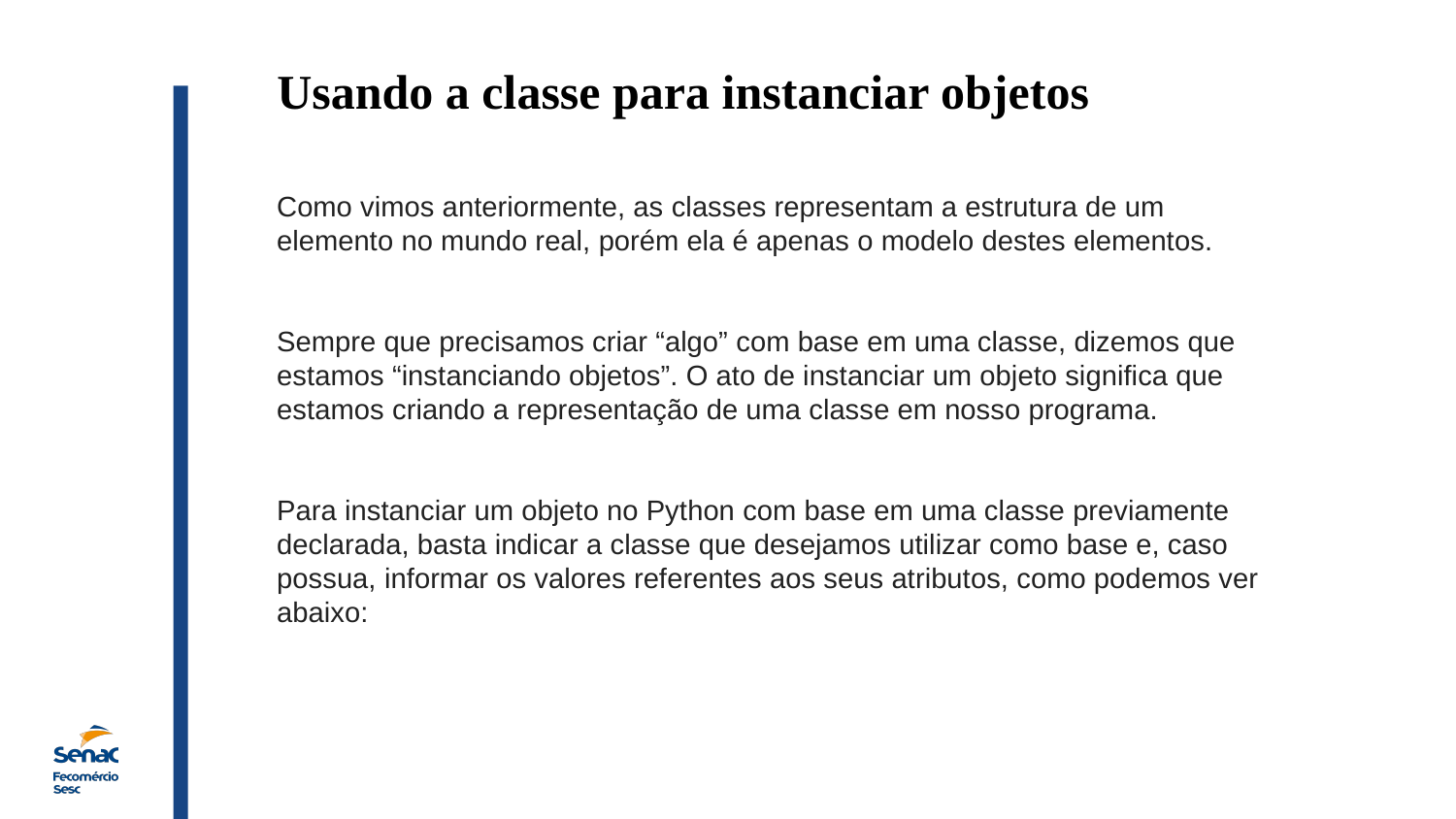

Usando a classe para instanciar objetos
Como vimos anteriormente, as classes representam a estrutura de um elemento no mundo real, porém ela é apenas o modelo destes elementos.
Sempre que precisamos criar “algo” com base em uma classe, dizemos que estamos “instanciando objetos”. O ato de instanciar um objeto significa que estamos criando a representação de uma classe em nosso programa.
Para instanciar um objeto no Python com base em uma classe previamente declarada, basta indicar a classe que desejamos utilizar como base e, caso possua, informar os valores referentes aos seus atributos, como podemos ver abaixo: